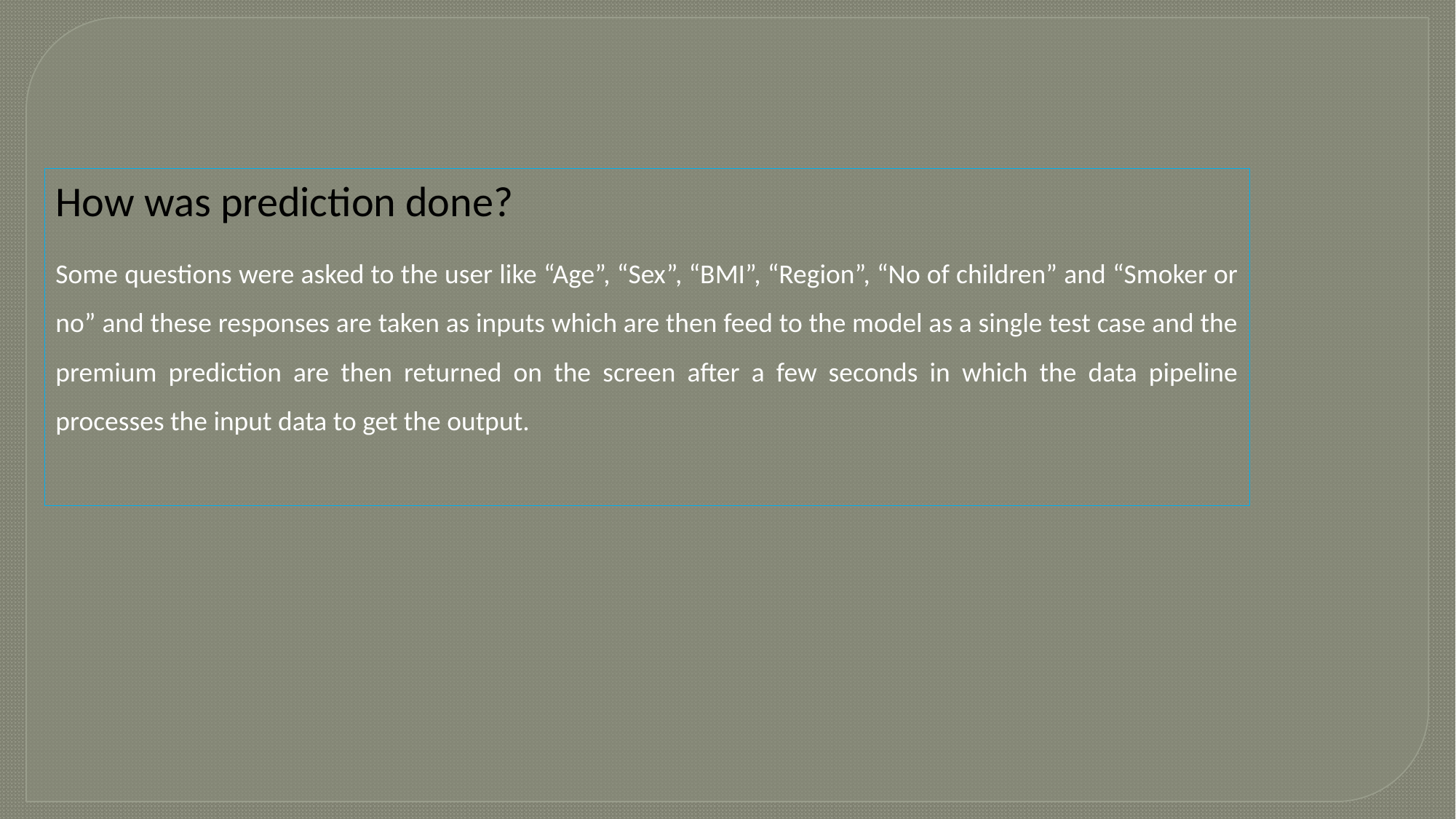

How was prediction done?
Some questions were asked to the user like “Age”, “Sex”, “BMI”, “Region”, “No of children” and “Smoker or no” and these responses are taken as inputs which are then feed to the model as a single test case and the premium prediction are then returned on the screen after a few seconds in which the data pipeline processes the input data to get the output.